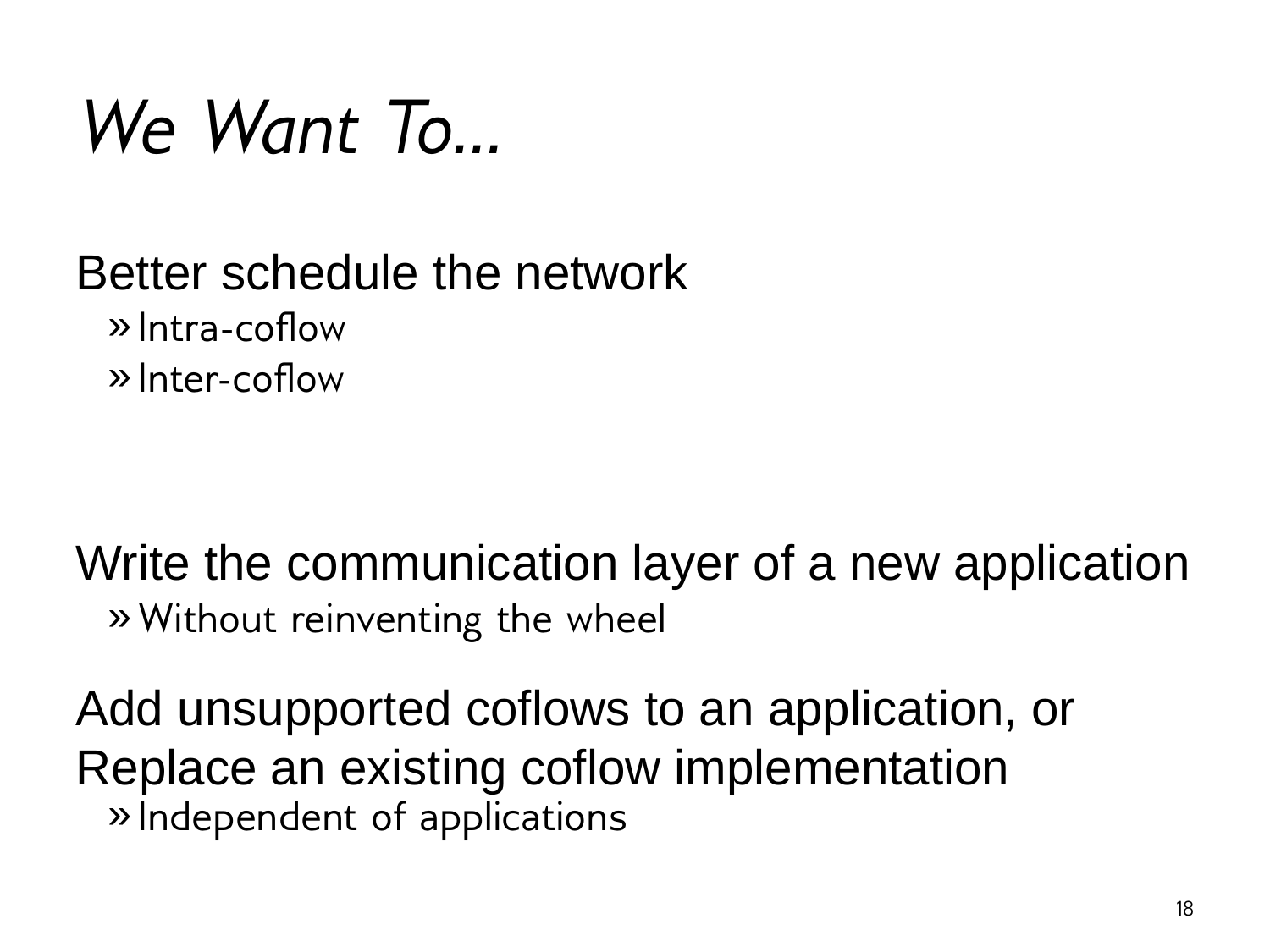

We Want To…
Better schedule the network
Intra-coflow
Inter-coflow

Write the communication layer of a new application
Without reinventing the wheel
Add unsupported coflows to an application, or
Replace an existing coflow implementation
Independent of applications
18